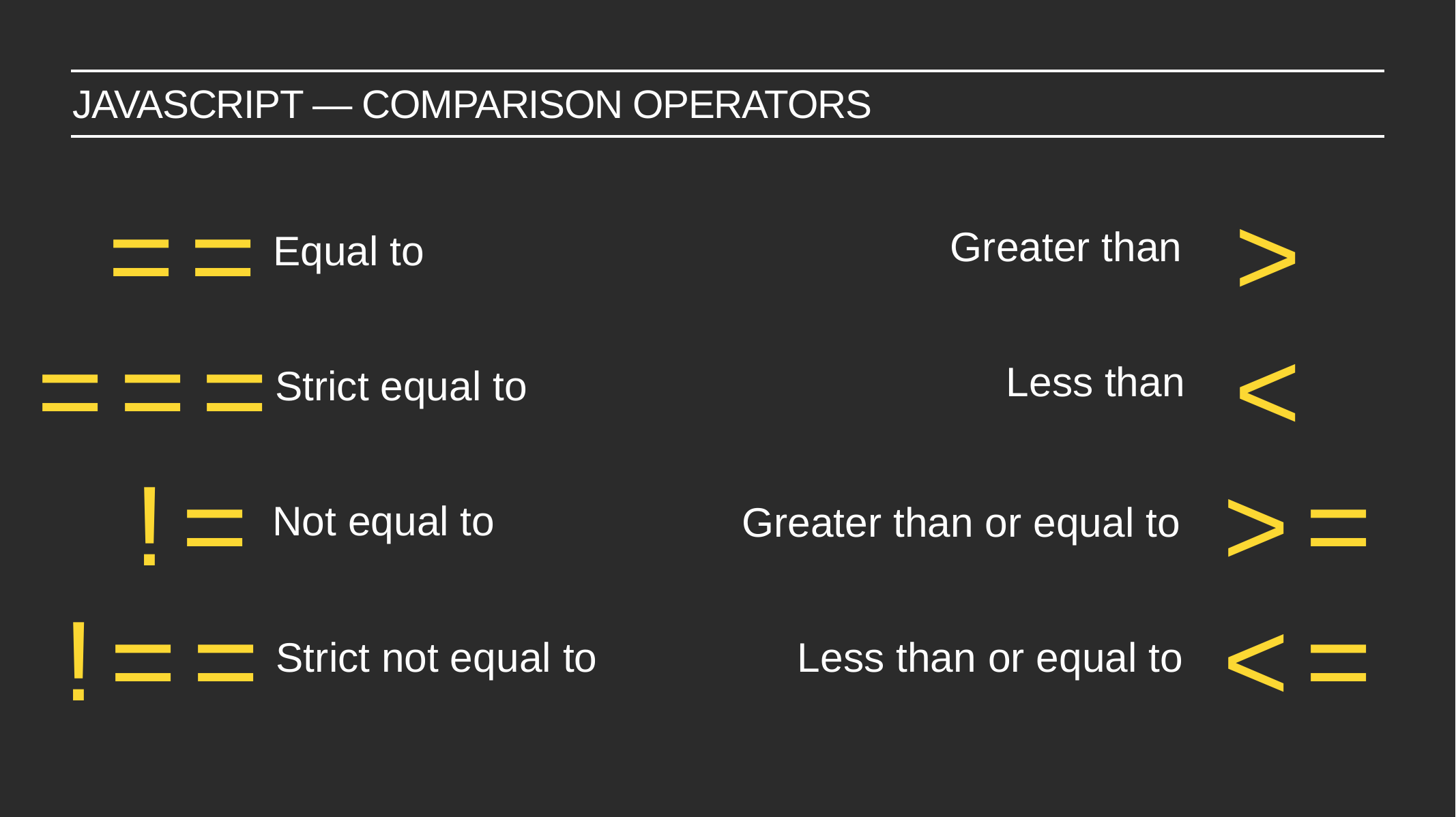

javascript — comparison operators

==
>
Greater than
Equal to
===
<
Less than
Strict equal to
!=
>=
Not equal to
Greater than or equal to
!==
<=
Strict not equal to
Less than or equal to